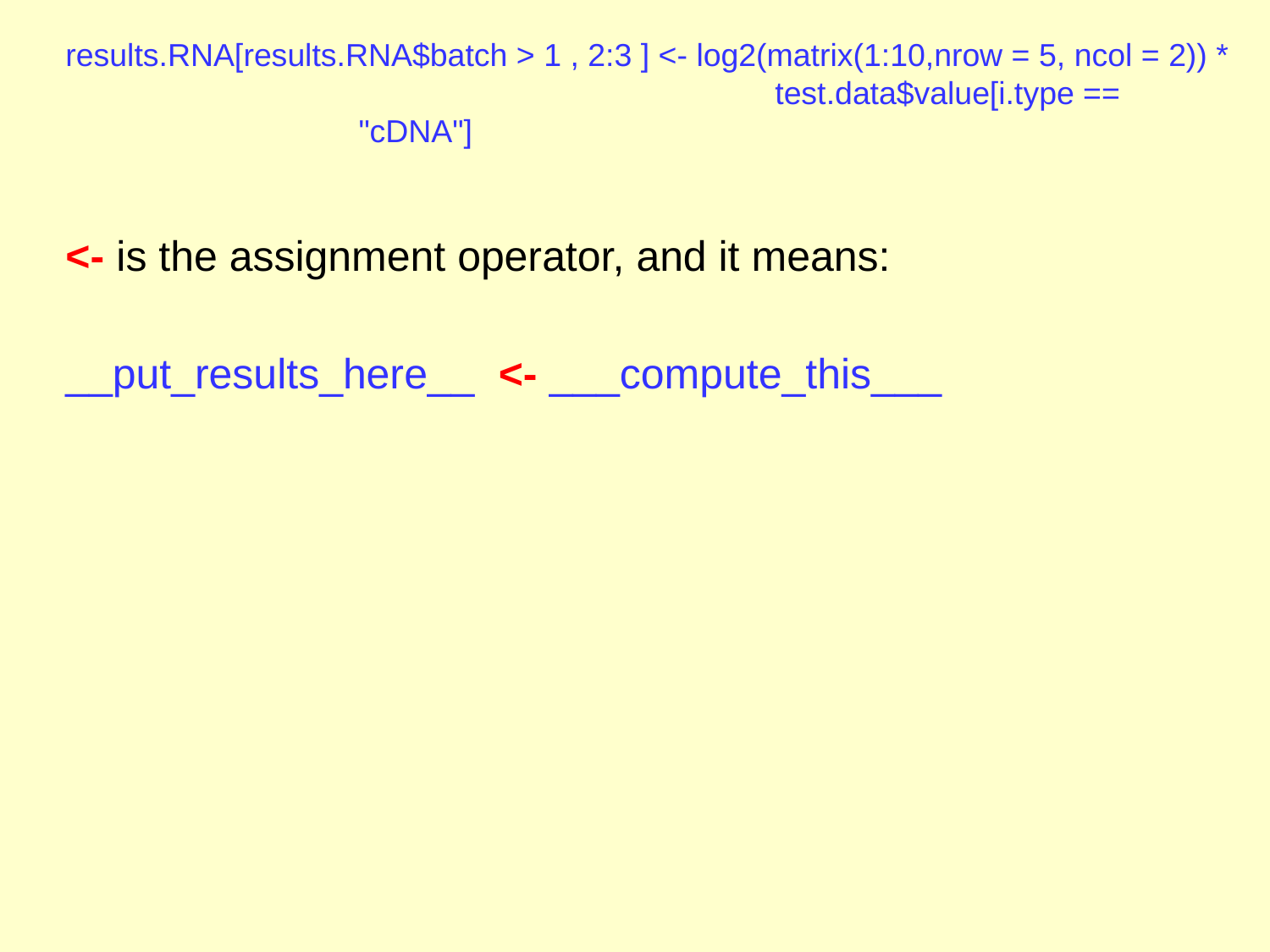

# results.RNA[results.RNA$batch > 1 , 2:3 ] <- log2(matrix(1:10,nrow = 5, ncol = 2)) * 			    test.data$value[i.type == "cDNA"]
<- is the assignment operator, and it means:

__put_results_here__  <- ___compute_this___